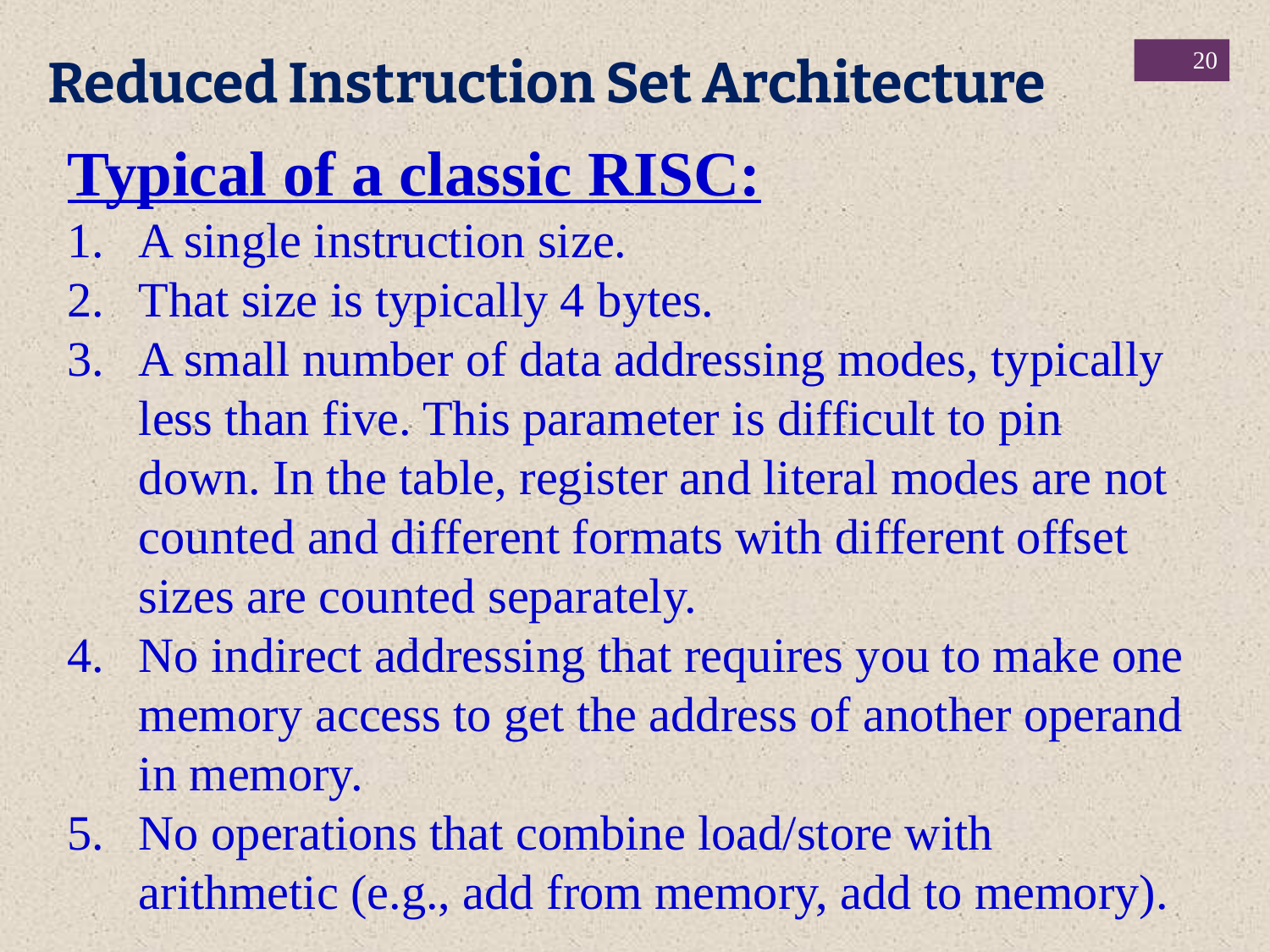

20
Reduced Instruction Set Architecture
Typical of a classic RISC:
A single instruction size.
That size is typically 4 bytes.
A small number of data addressing modes, typically less than five. This parameter is difficult to pin down. In the table, register and literal modes are not counted and different formats with different offset sizes are counted separately.
No indirect addressing that requires you to make one memory access to get the address of another operand in memory.
No operations that combine load/store with arithmetic (e.g., add from memory, add to memory).